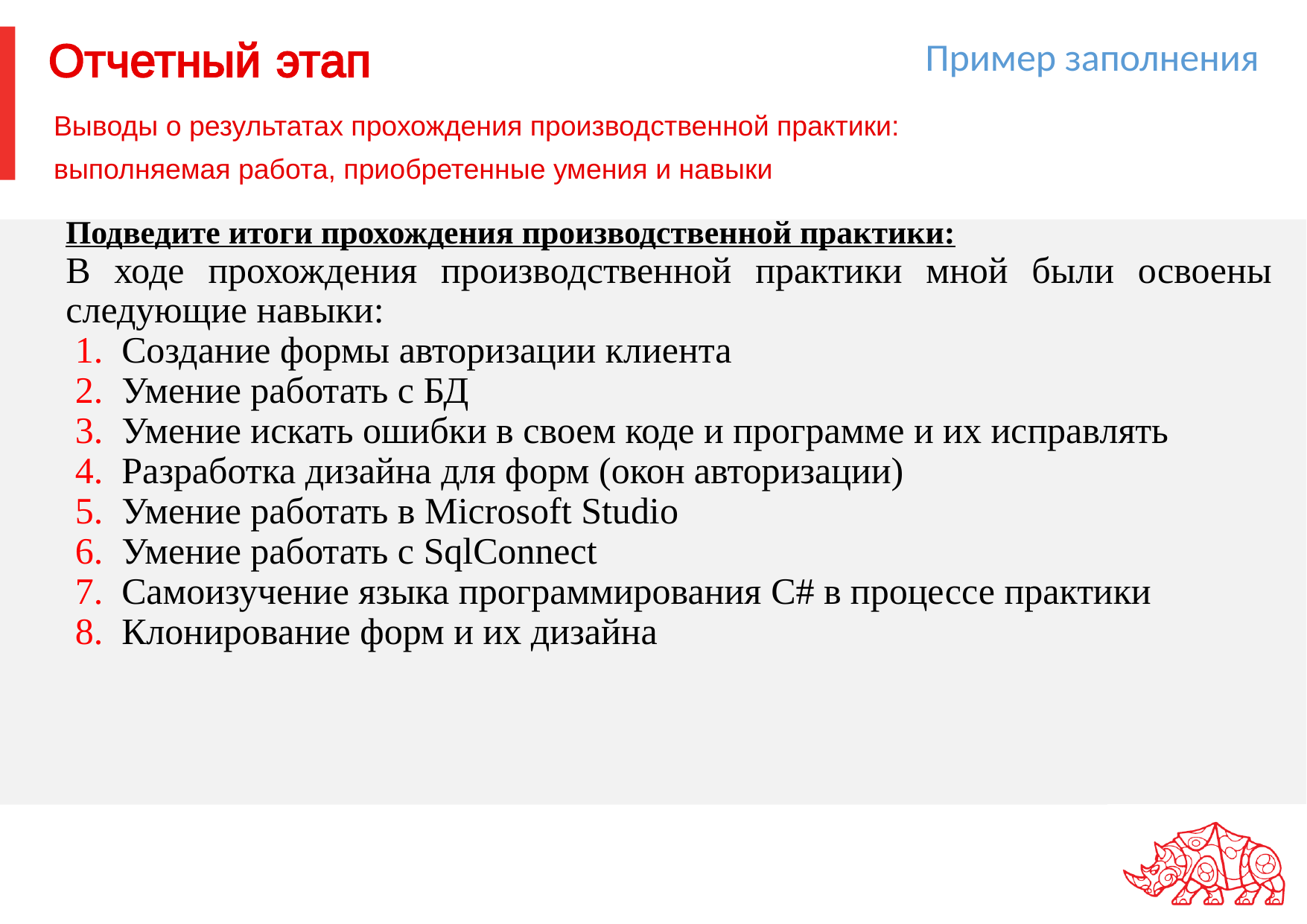

Пример заполнения
# Отчетный этап
Выводы о результатах прохождения производственной практики:
выполняемая работа, приобретенные умения и навыки

Подведите итоги прохождения производственной практики:
В ходе прохождения производственной практики мной были освоены следующие навыки:
Создание формы авторизации клиента
Умение работать с БД
Умение искать ошибки в своем коде и программе и их исправлять
Разработка дизайна для форм (окон авторизации)
Умение работать в Microsoft Studio
Умение работать с SqlConnect
Самоизучение языка программирования C# в процессе практики
Клонирование форм и их дизайна